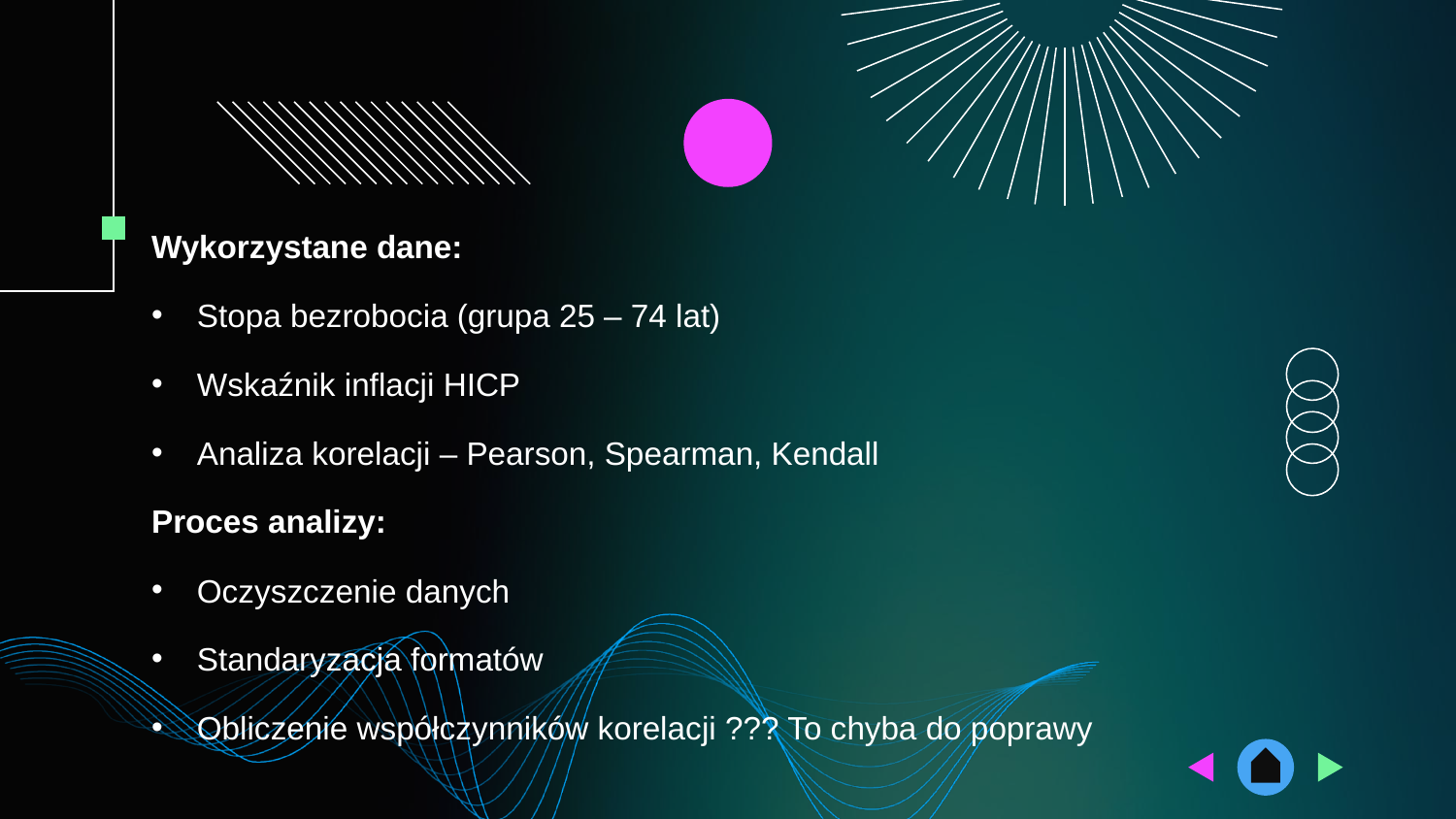

Wykorzystane dane:
Stopa bezrobocia (grupa 25 – 74 lat)
Wskaźnik inflacji HICP
Analiza korelacji – Pearson, Spearman, Kendall
Proces analizy:
Oczyszczenie danych
Standaryzacja formatów
Obliczenie współczynników korelacji ??? To chyba do poprawy